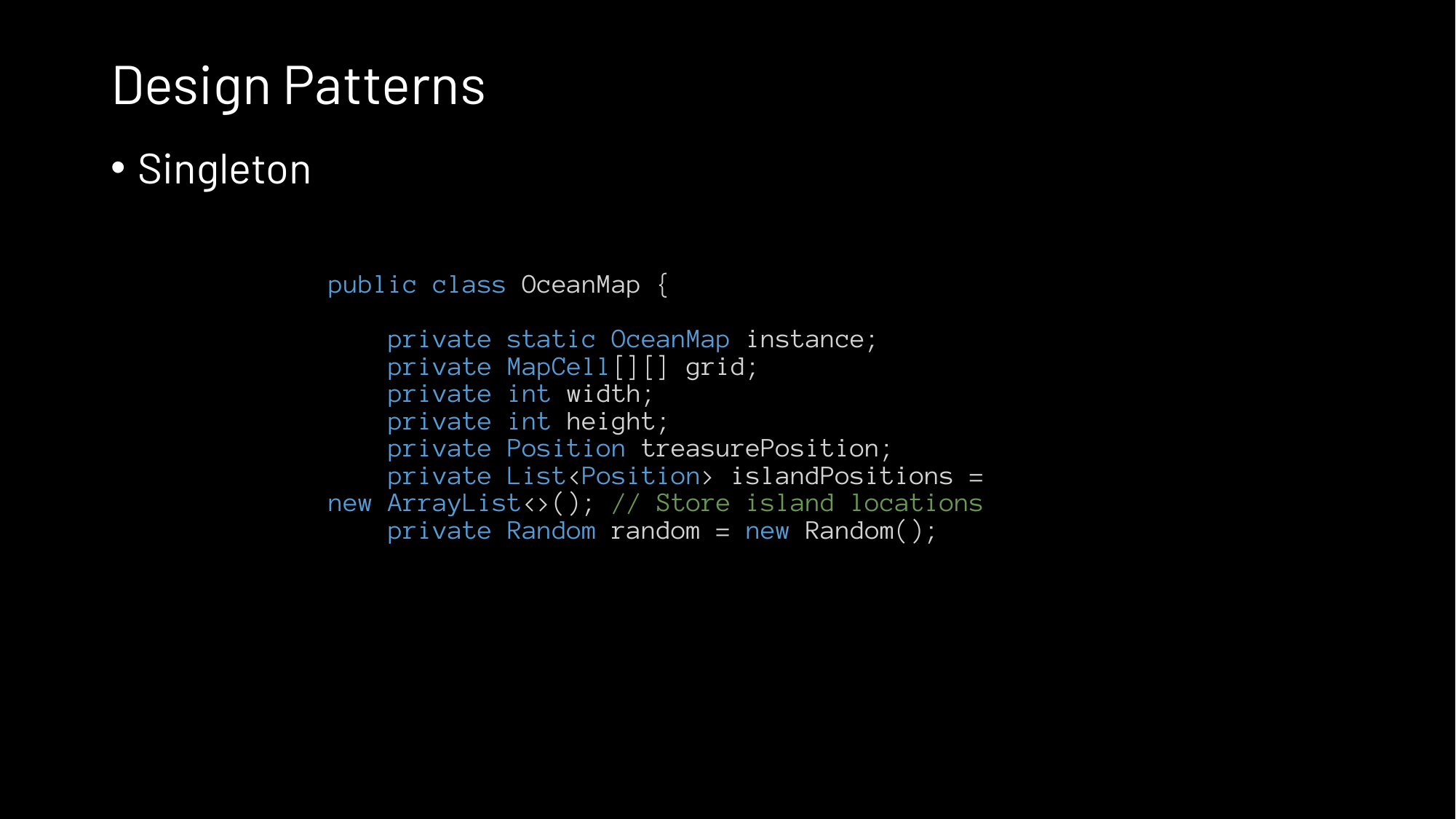

# Design Patterns
Singleton
public class OceanMap {
    private static OceanMap instance;
    private MapCell[][] grid;
    private int width;
    private int height;
    private Position treasurePosition;
    private List<Position> islandPositions = new ArrayList<>(); // Store island locations
    private Random random = new Random();